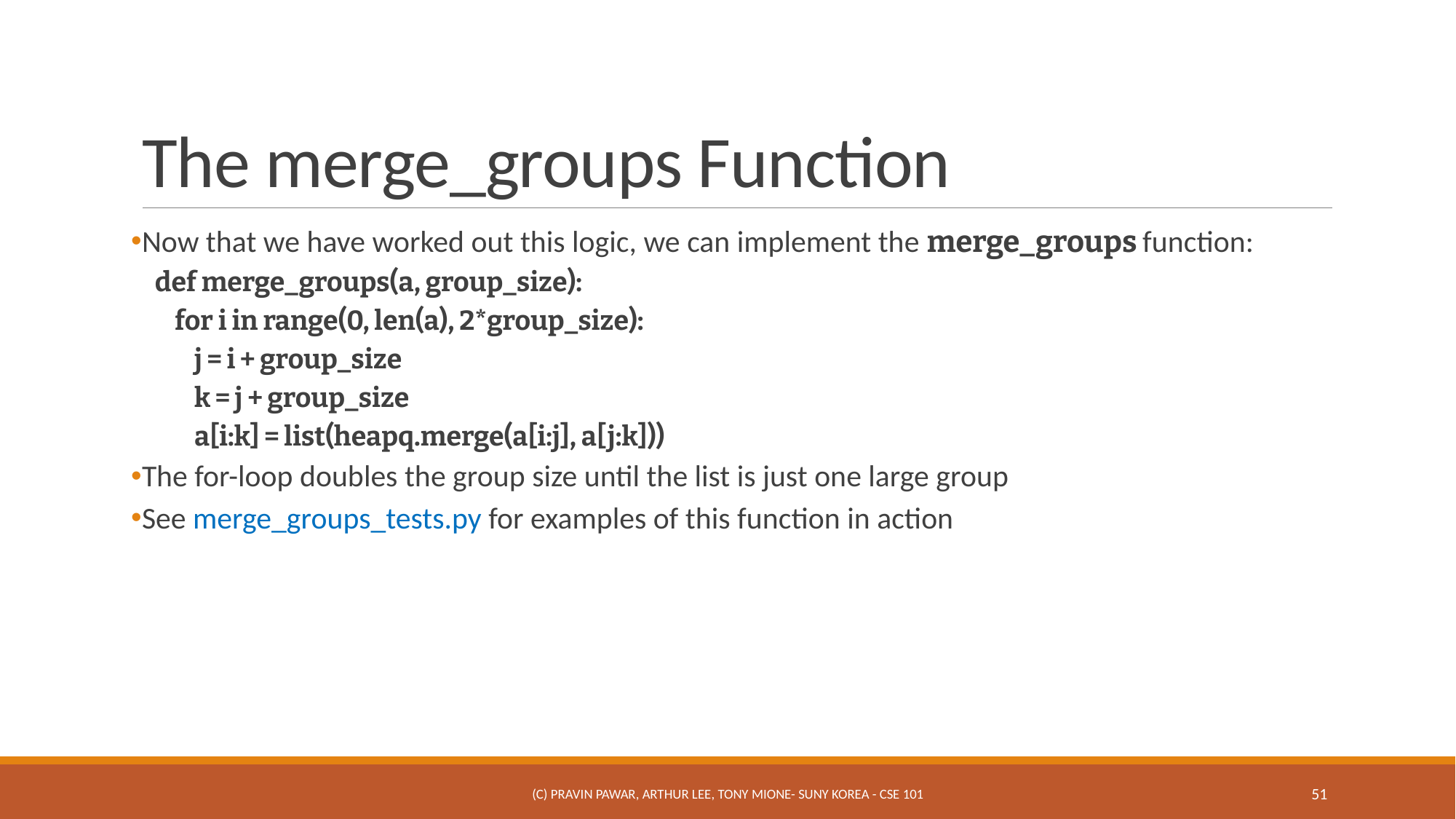

# The merge_groups Function
Now that we have worked out this logic, we can implement the merge_groups function:
def merge_groups(a, group_size):
    for i in range(0, len(a), 2*group_size):
        j = i + group_size
        k = j + group_size
        a[i:k] = list(heapq.merge(a[i:j], a[j:k]))
The for-loop doubles the group size until the list is just one large group
See merge_groups_tests.py for examples of this function in action

(c) Pravin Pawar, Arthur Lee, Tony Mione- SUNY Korea - CSE 101
51